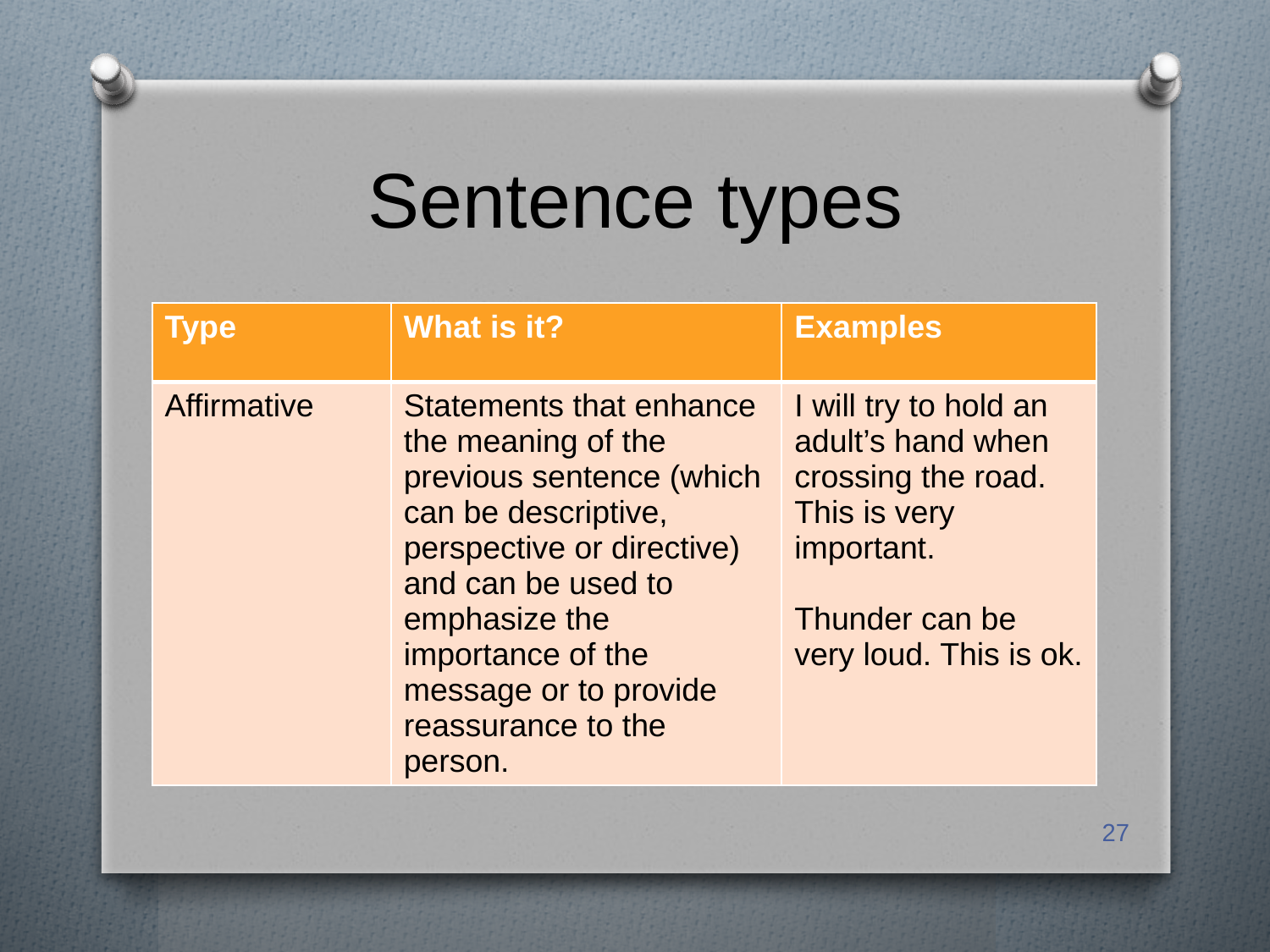

# Sentence types
| Type | What is it? | Examples |
| --- | --- | --- |
| Affirmative | Statements that enhance the meaning of the previous sentence (which can be descriptive, perspective or directive) and can be used to emphasize the importance of the message or to provide reassurance to the person. | I will try to hold an adult’s hand when crossing the road. This is very important. Thunder can be very loud. This is ok. |
27